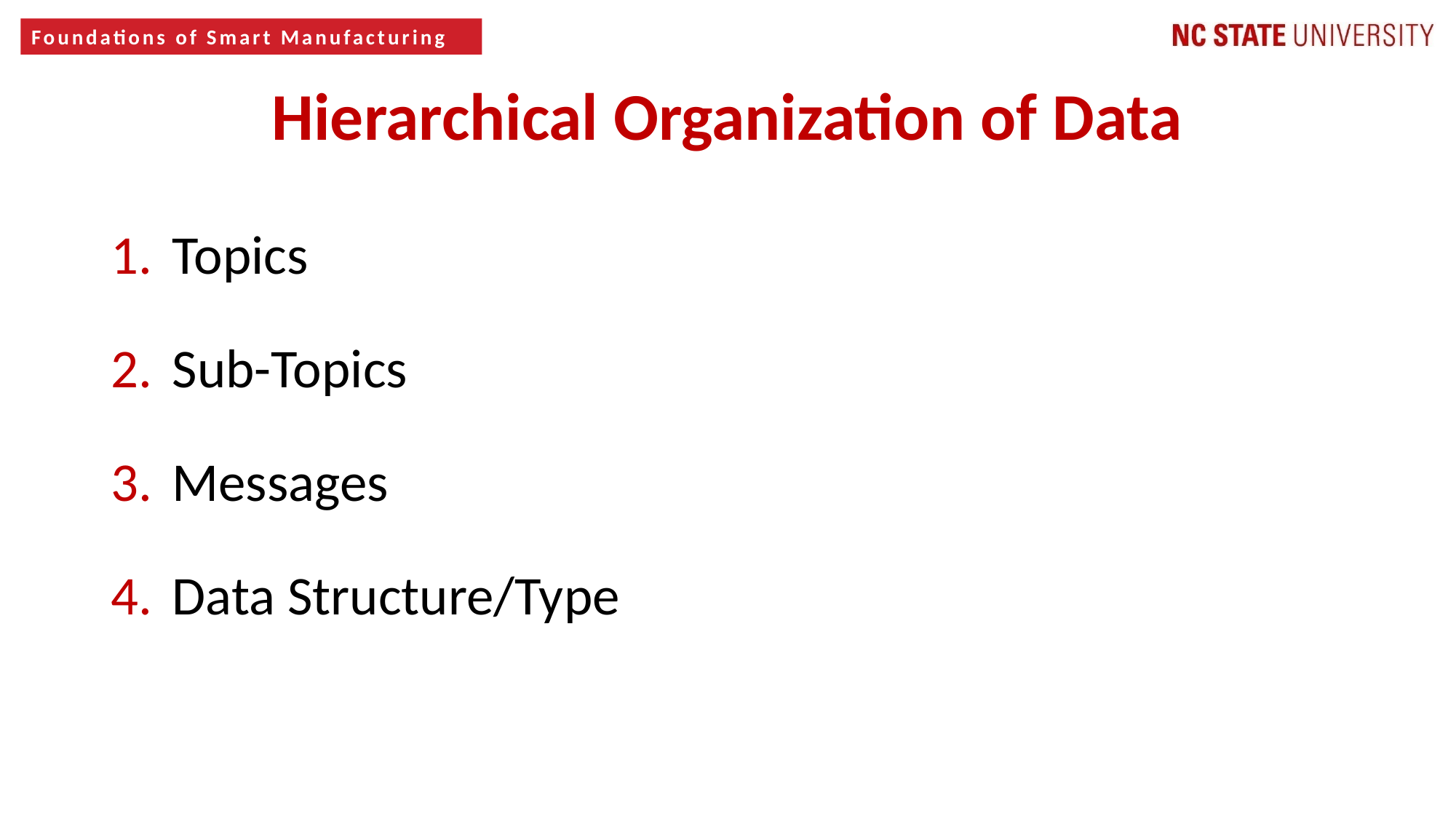

7
Hierarchical Organization of Data
Topics
Sub-Topics
Messages
Data Structure/Type